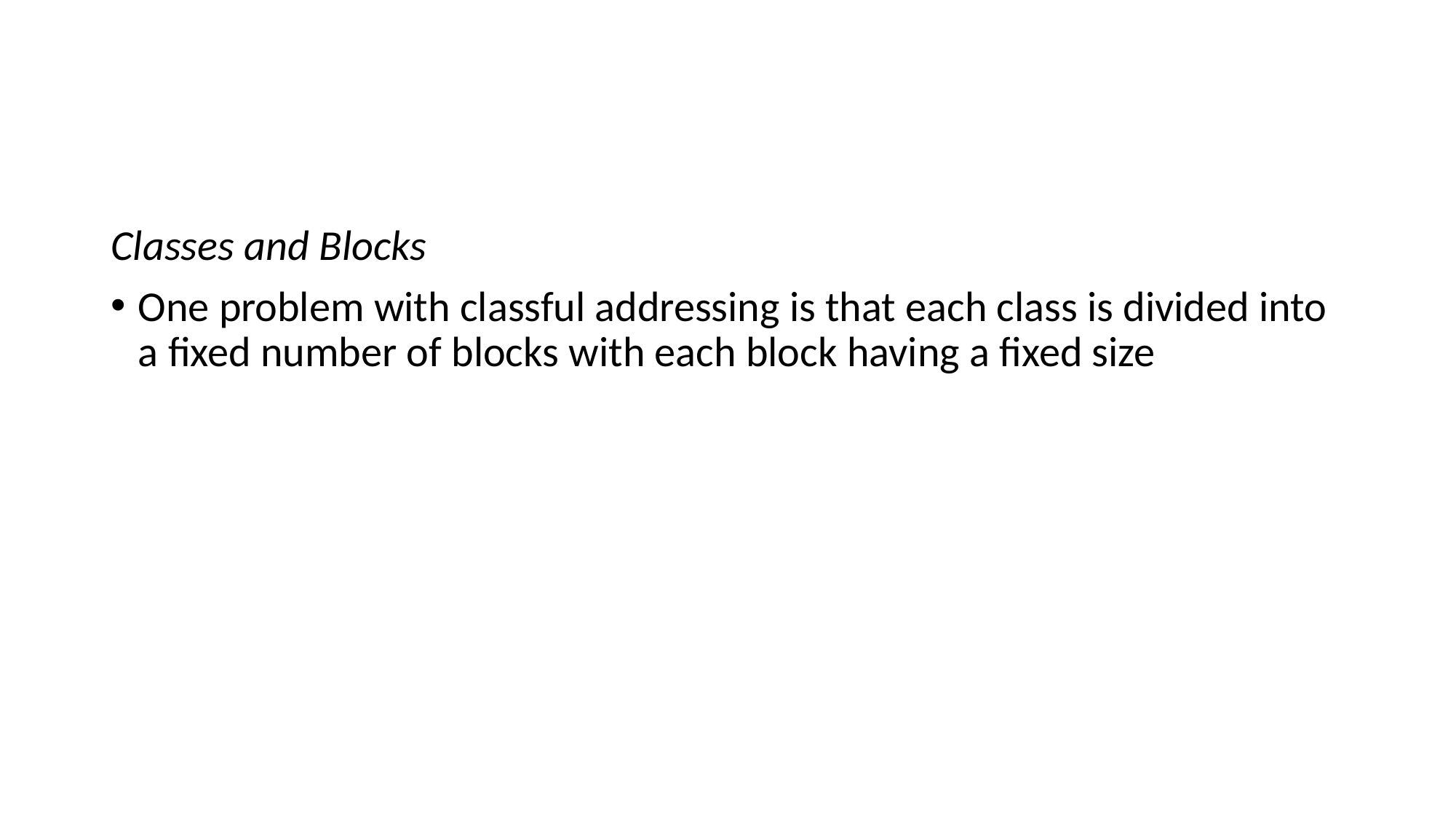

#
Classes and Blocks
One problem with classful addressing is that each class is divided into a fixed number of blocks with each block having a fixed size